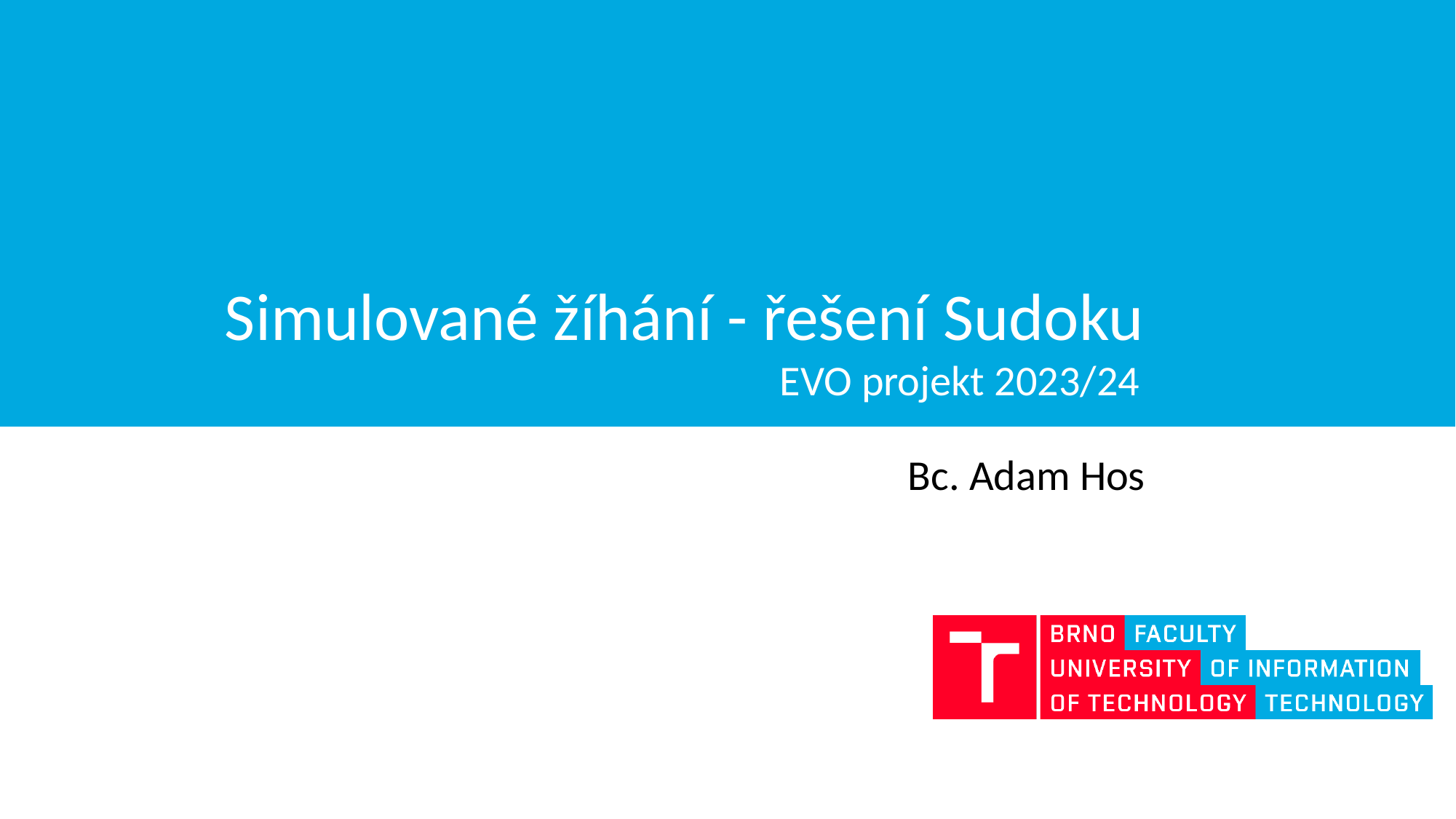

# Simulované žíhání - řešení Sudoku
EVO projekt 2023/24
Bc. Adam Hos